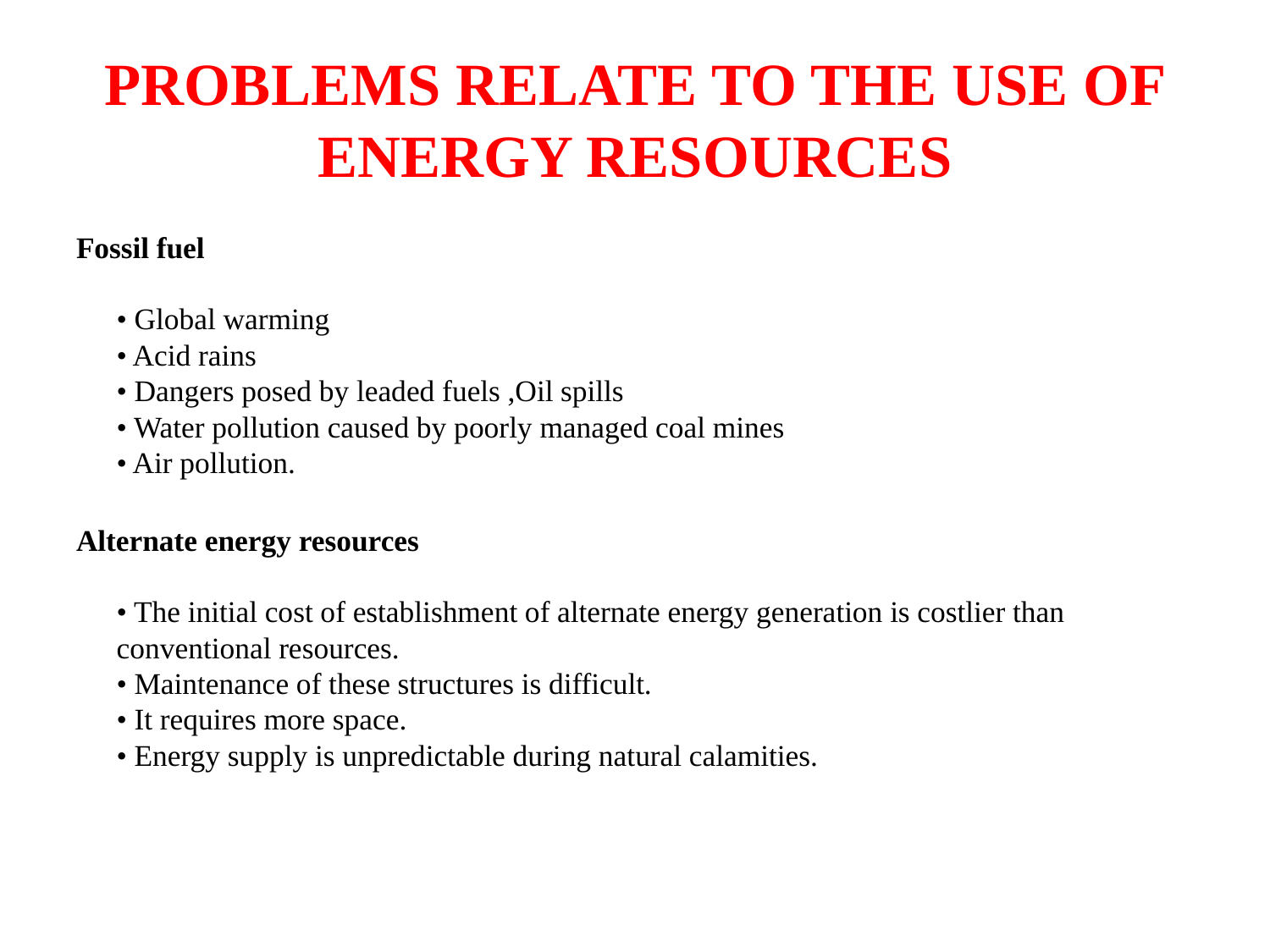

# PROBLEMS RELATE TO THE USE OF ENERGY RESOURCES
Fossil fuel
• Global warming
• Acid rains
• Dangers posed by leaded fuels ,Oil spills
• Water pollution caused by poorly managed coal mines
• Air pollution.
Alternate energy resources
• The initial cost of establishment of alternate energy generation is costlier than conventional resources.
• Maintenance of these structures is difficult.
• It requires more space.
• Energy supply is unpredictable during natural calamities.